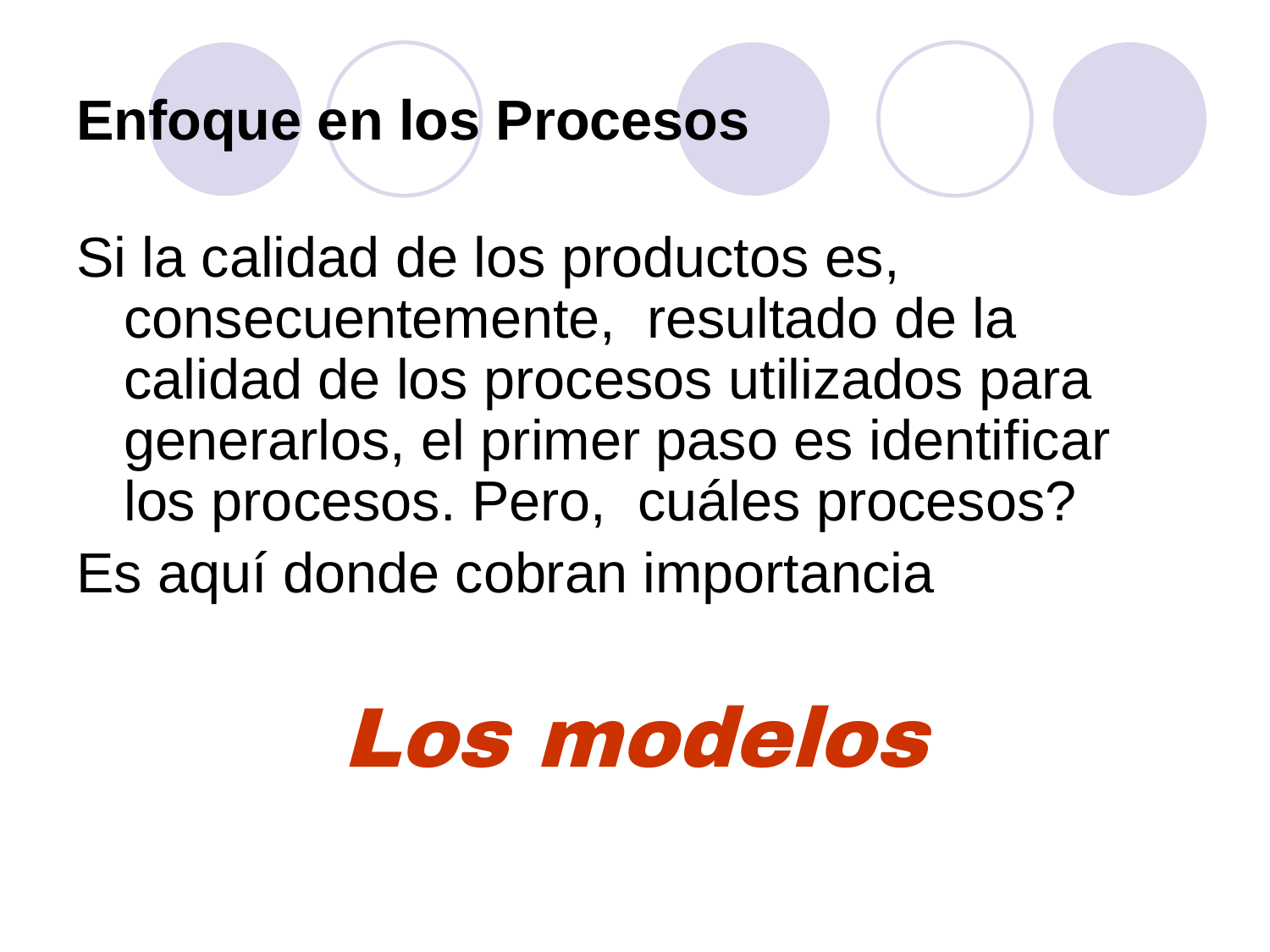

# Enfoque en los Procesos
Si la calidad de los productos es, consecuentemente,  resultado de la calidad de los procesos utilizados para generarlos, el primer paso es identificar los procesos. Pero,  cuáles procesos?
Es aquí donde cobran importancia

Los modelos